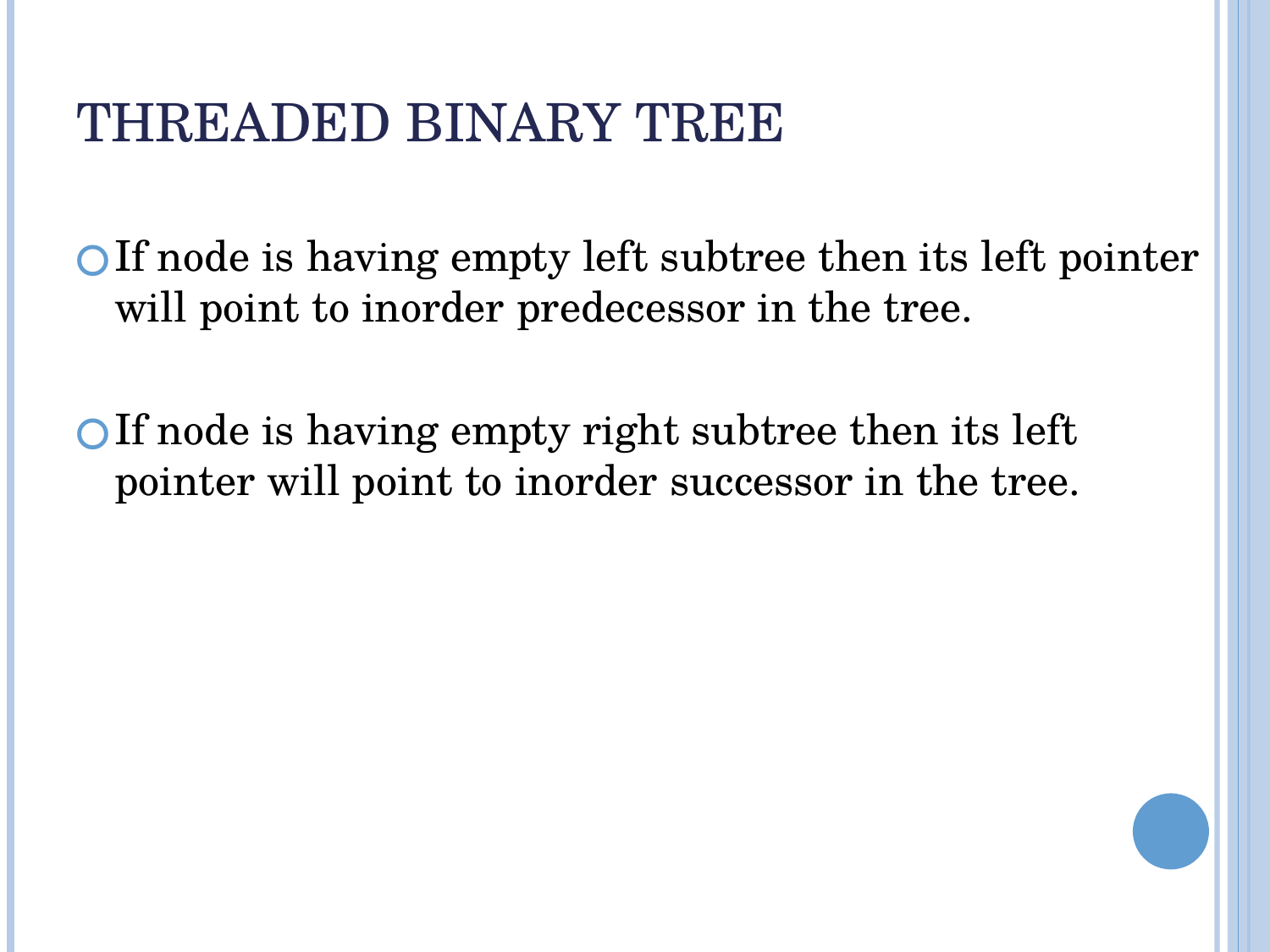

# Threaded Binary Tree
If node is having empty left subtree then its left pointer will point to inorder predecessor in the tree.

If node is having empty right subtree then its left pointer will point to inorder successor in the tree.